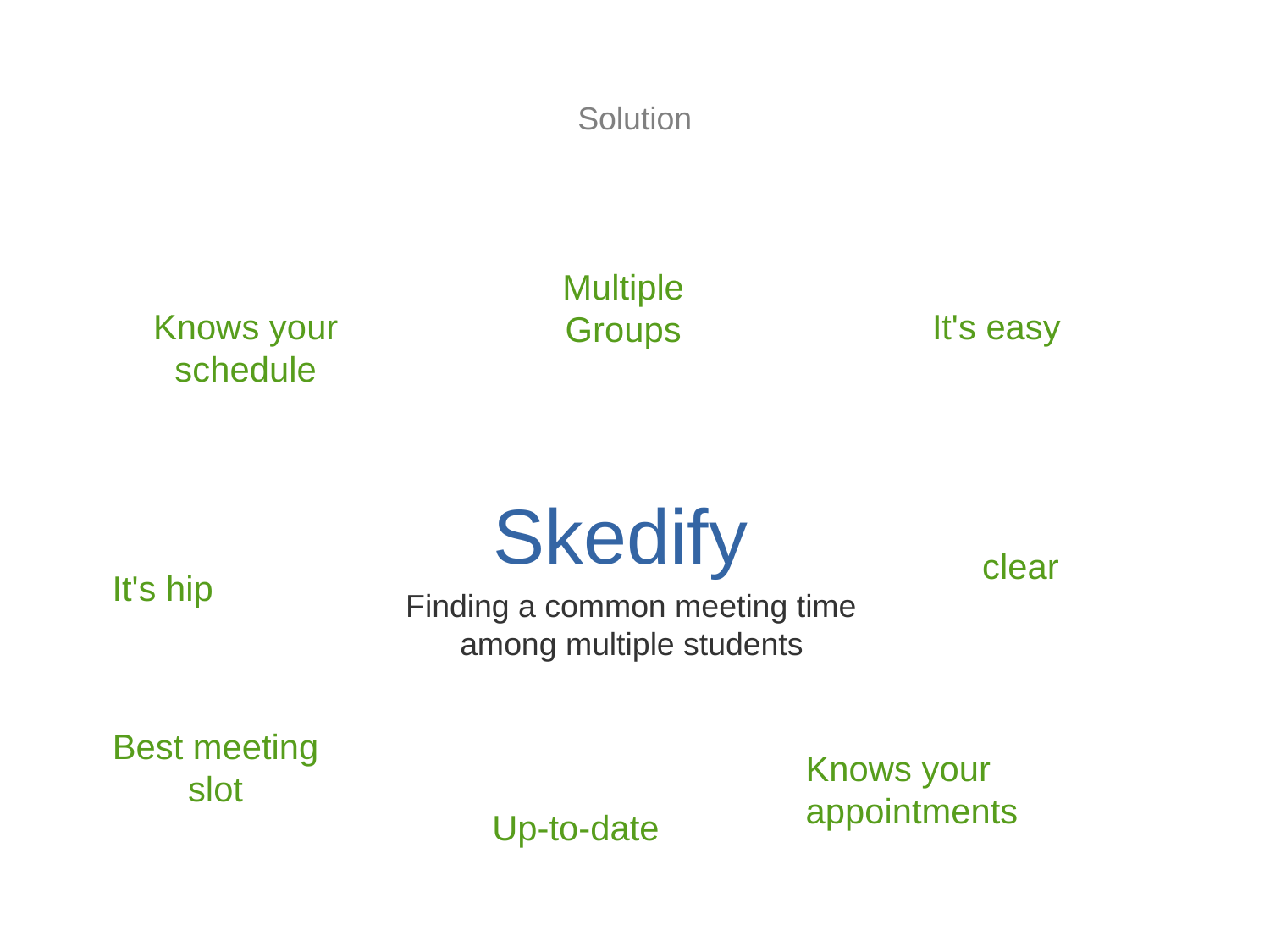

Solution
Multiple
Groups
Knows your
schedule
It's easy
Skedify
clear
It's hip
Finding a common meeting time
among multiple students
Best meeting
slot
Knows your
appointments
Up-to-date